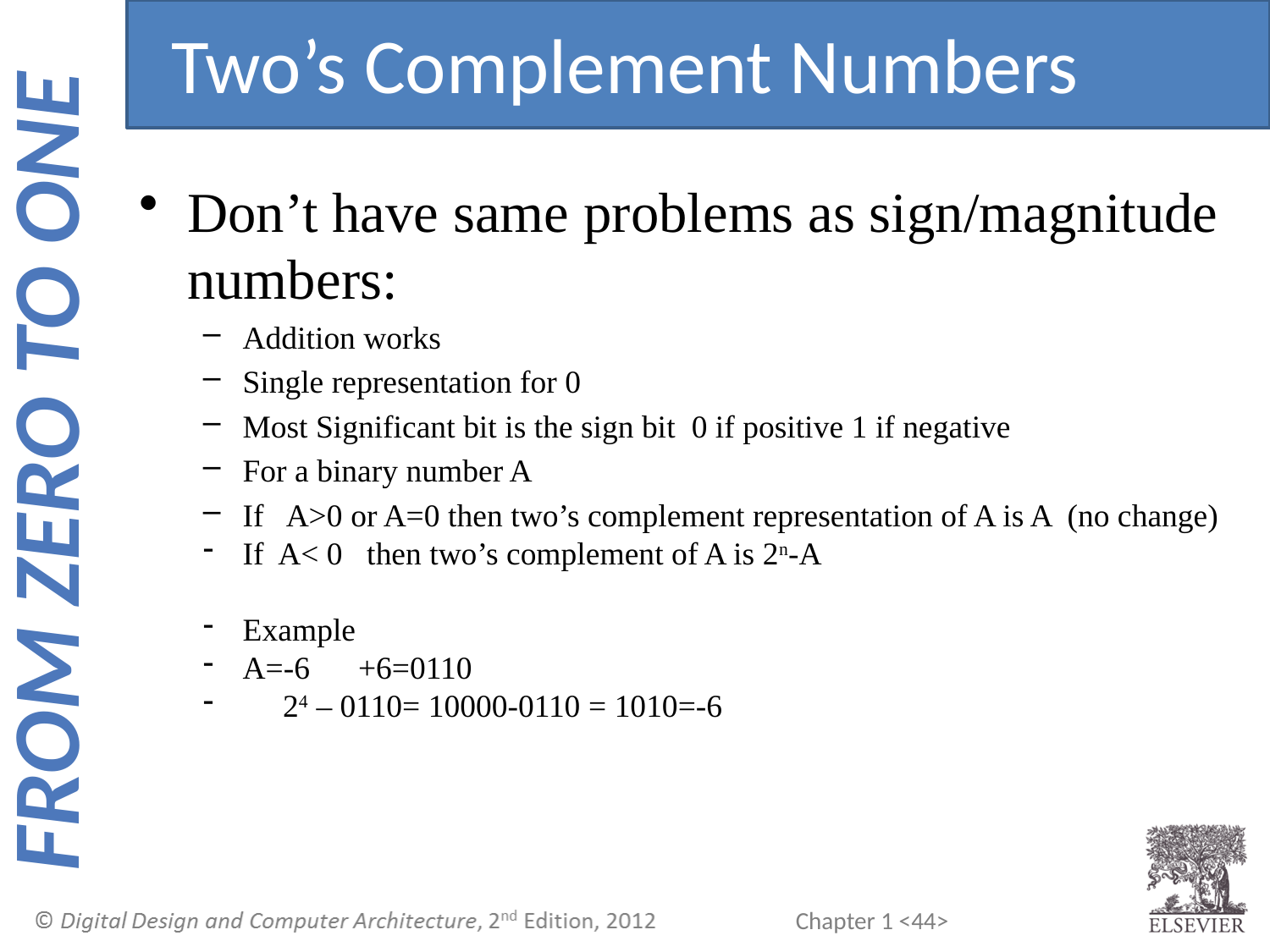

Two’s Complement Numbers

Don’t have same problems as sign/magnitude numbers:
Addition works
Single representation for 0
Most Significant bit is the sign bit  0 if positive 1 if negative
For a binary number A
If   A>0 or A=0 then two’s complement representation of A is A  (no change)
If  A< 0   then two’s complement of A is 2n-A

Example
A=-6      +6=0110
     24 – 0110= 10000-0110 = 1010=-6